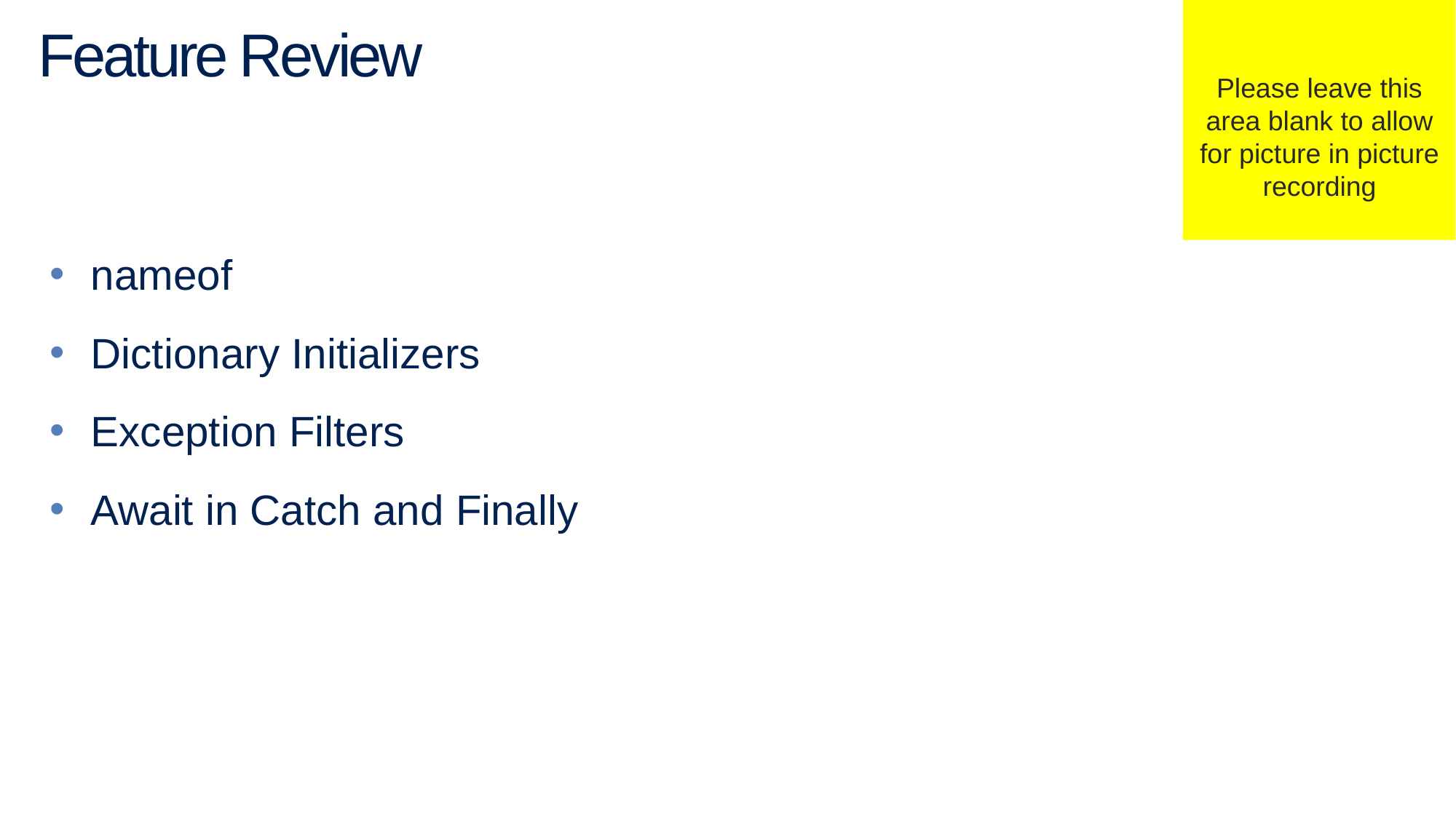

Please leave this area blank to allow for picture in picture recording

# Feature Review
nameof
Dictionary Initializers
Exception Filters
Await in Catch and Finally